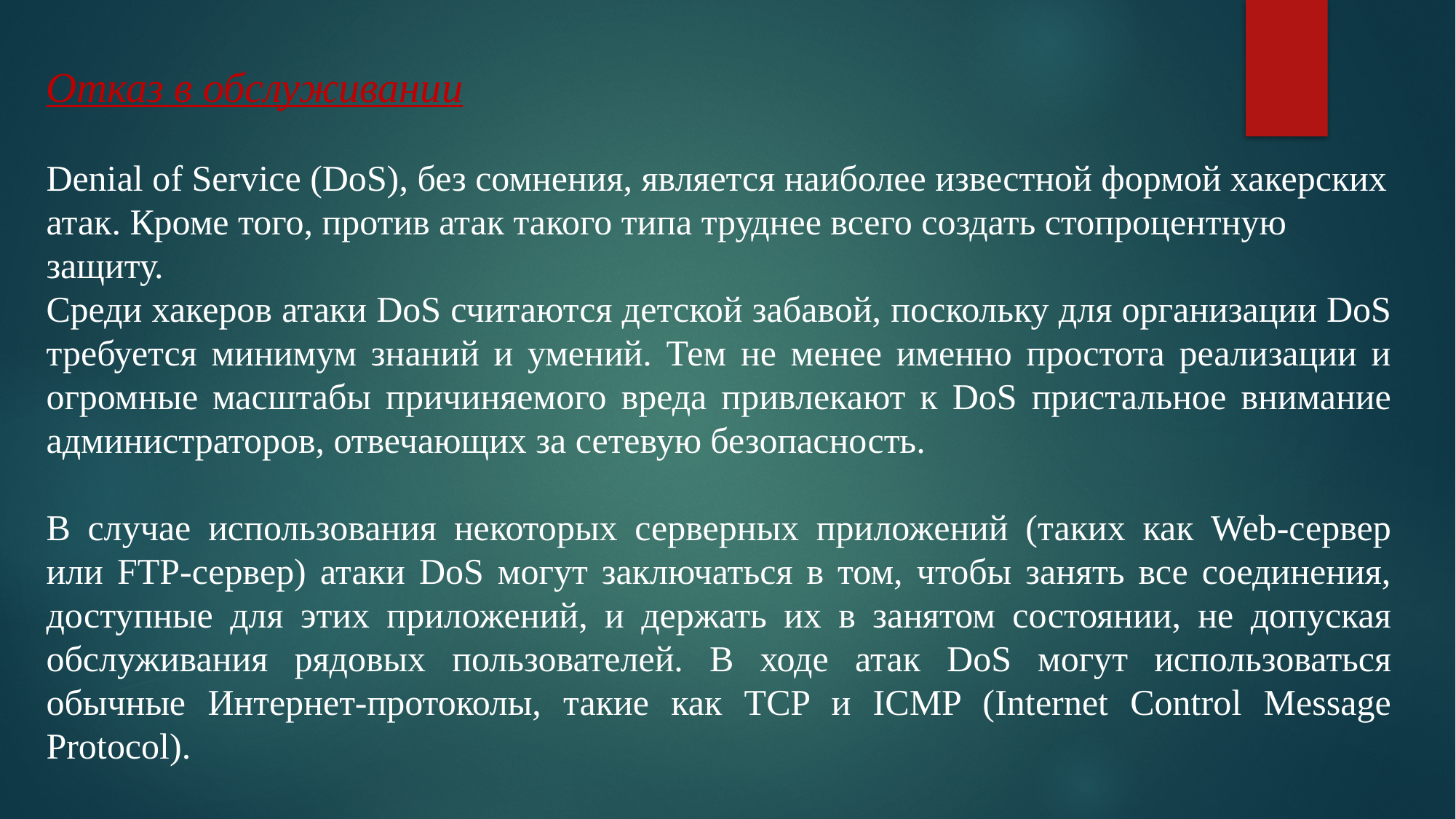

Отказ в обслуживании

Denial of Service (DoS), без сомнения, является наиболее известной формой хакерских атак. Кроме того, против атак такого типа труднее всего создать стопроцентную защиту.
Среди хакеров атаки DoS считаются детской забавой, поскольку для организации DoS требуется минимум знаний и умений. Тем не менее именно простота реализации и огромные масштабы причиняемого вреда привлекают к DoS пристальное внимание администраторов, отвечающих за сетевую безопасность.

В случае использования некоторых серверных приложений (таких как Web-сервер или FTP-сервер) атаки DoS могут заключаться в том, чтобы занять все соединения, доступные для этих приложений, и держать их в занятом состоянии, не допуская обслуживания рядовых пользователей. В ходе атак DoS могут использоваться обычные Интернет-протоколы, такие как TCP и ICMP (Internet Control Message Protocol).